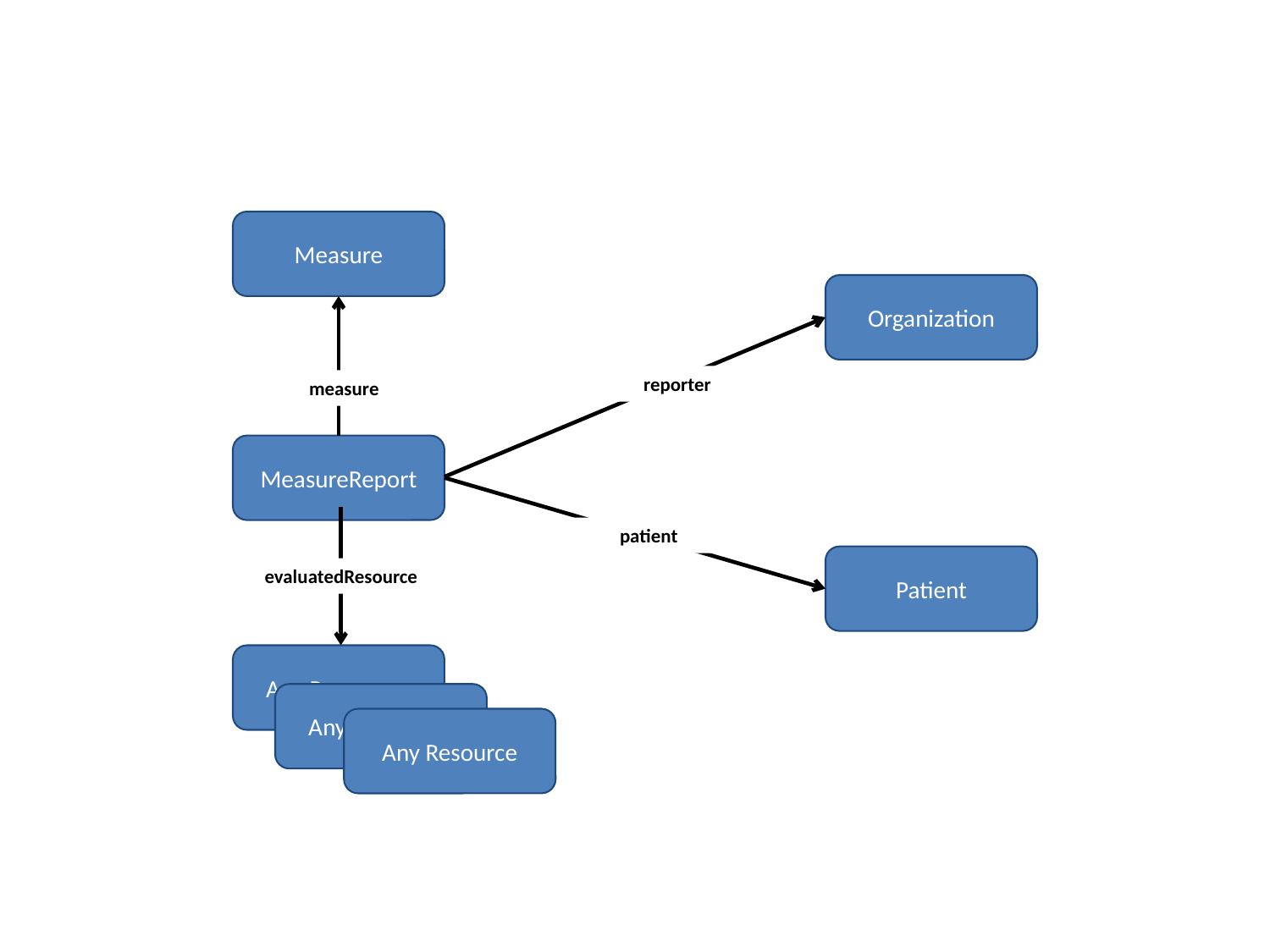

Measure

Organization
reporter
measure
MeasureReport
patient
Patient
evaluatedResource
Any Resources
Any Resources
Any Resource